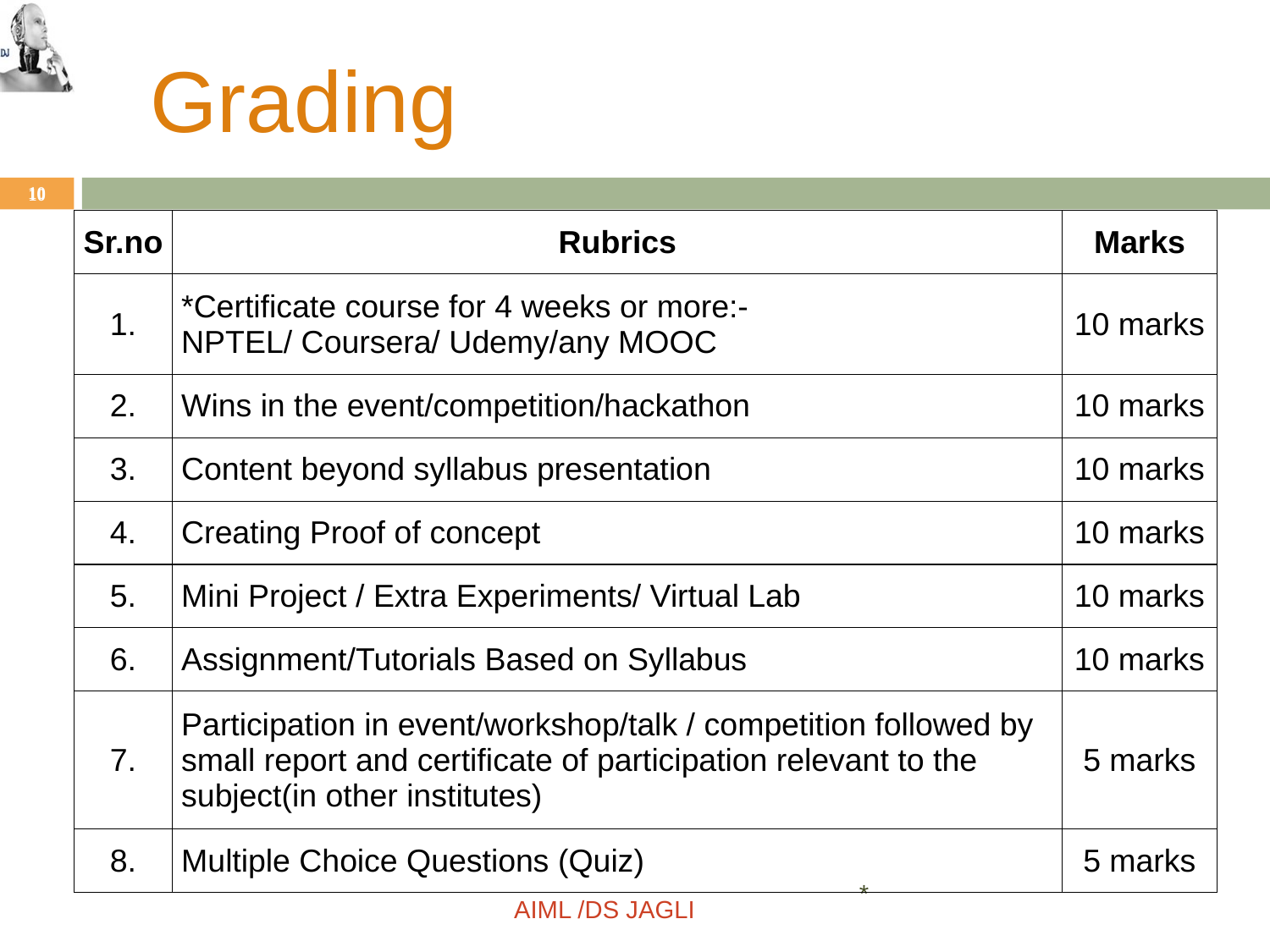

Grading
10
10
| Sr.no | Rubrics | Marks |
| --- | --- | --- |
| 1. | \*Certificate course for 4 weeks or more:- NPTEL/ Coursera/ Udemy/any MOOC | 10 marks |
| 2. | Wins in the event/competition/hackathon | 10 marks |
| 3. | Content beyond syllabus presentation | 10 marks |
| 4. | Creating Proof of concept | 10 marks |
| 5. | Mini Project / Extra Experiments/ Virtual Lab | 10 marks |
| 6. | Assignment/Tutorials Based on Syllabus | 10 marks |
| 7. | Participation in event/workshop/talk / competition followed by small report and certificate of participation relevant to the subject(in other institutes) | 5 marks |
| 8. | Multiple Choice Questions (Quiz) | 5 marks |
*